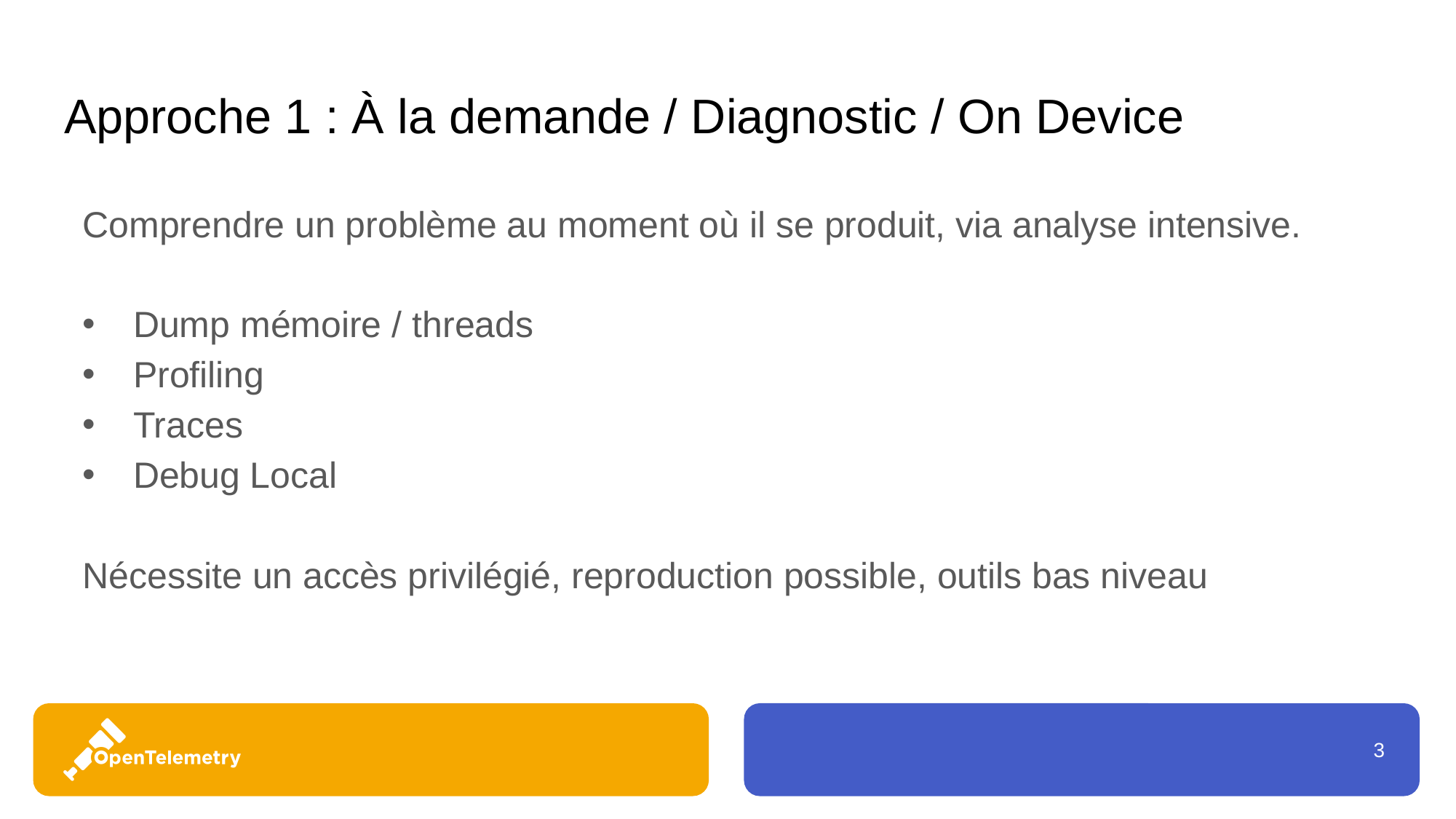

# Approche 1 : À la demande / Diagnostic / On Device
Comprendre un problème au moment où il se produit, via analyse intensive.

Dump mémoire / threads
Profiling
Traces
Debug Local

Nécessite un accès privilégié, reproduction possible, outils bas niveau